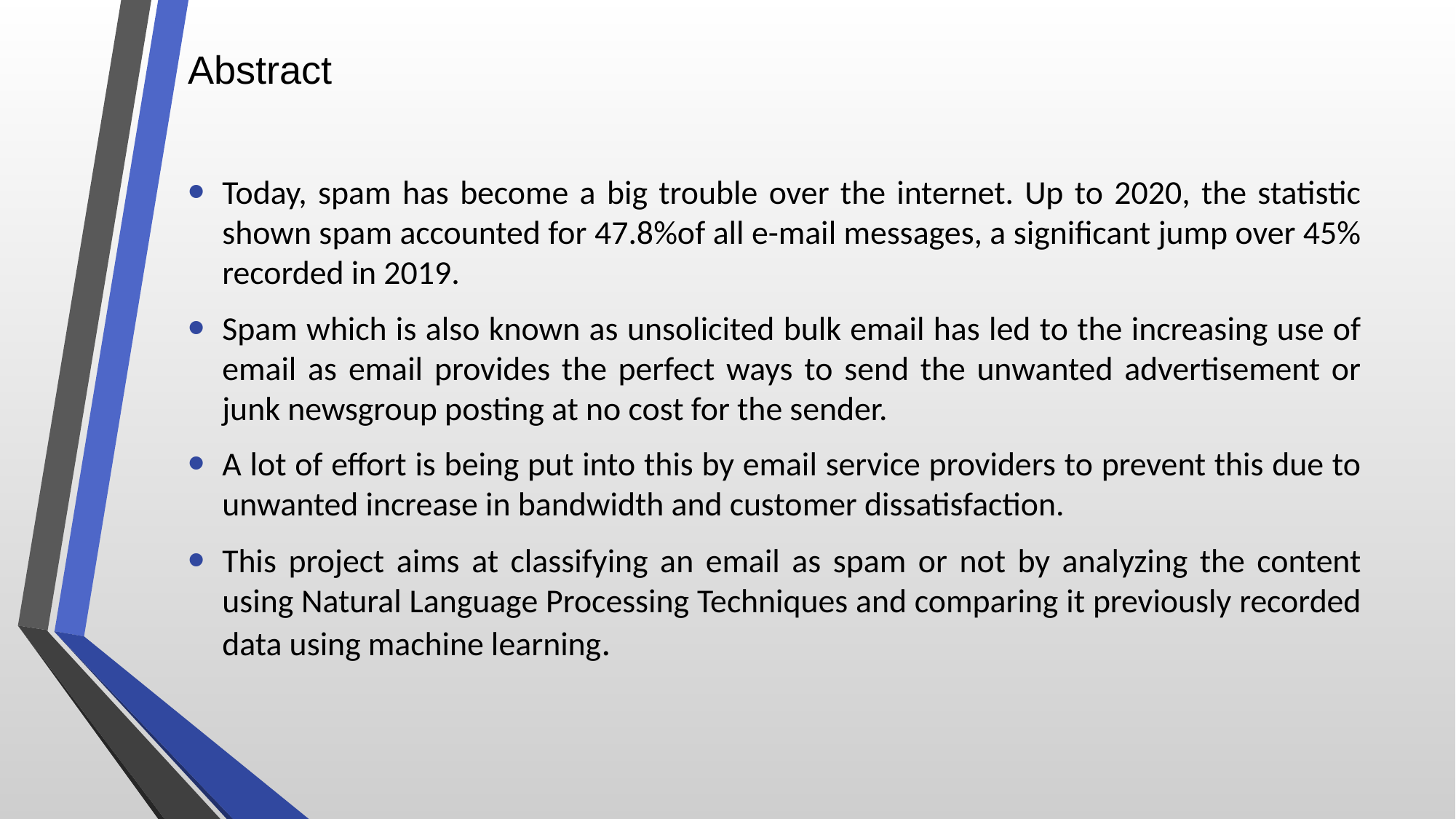

# Abstract
Today, spam has become a big trouble over the internet. Up to 2020, the statistic shown spam accounted for 47.8%of all e-mail messages, a significant jump over 45% recorded in 2019.
Spam which is also known as unsolicited bulk email has led to the increasing use of email as email provides the perfect ways to send the unwanted advertisement or junk newsgroup posting at no cost for the sender.
A lot of effort is being put into this by email service providers to prevent this due to unwanted increase in bandwidth and customer dissatisfaction.
This project aims at classifying an email as spam or not by analyzing the content using Natural Language Processing Techniques and comparing it previously recorded data using machine learning.